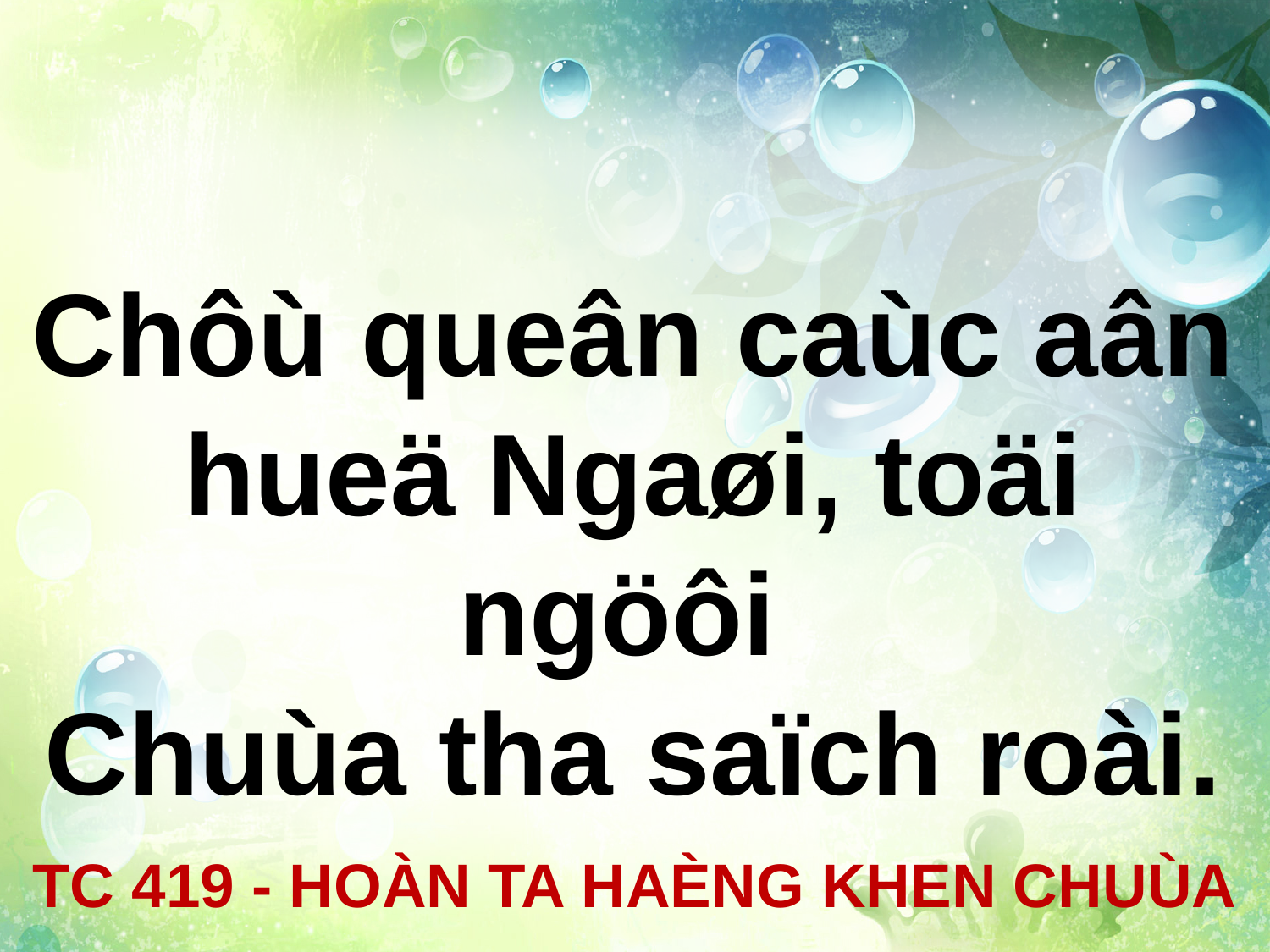

Chôù queân caùc aân hueä Ngaøi, toäi ngöôi
Chuùa tha saïch roài.
TC 419 - HOÀN TA HAÈNG KHEN CHUÙA